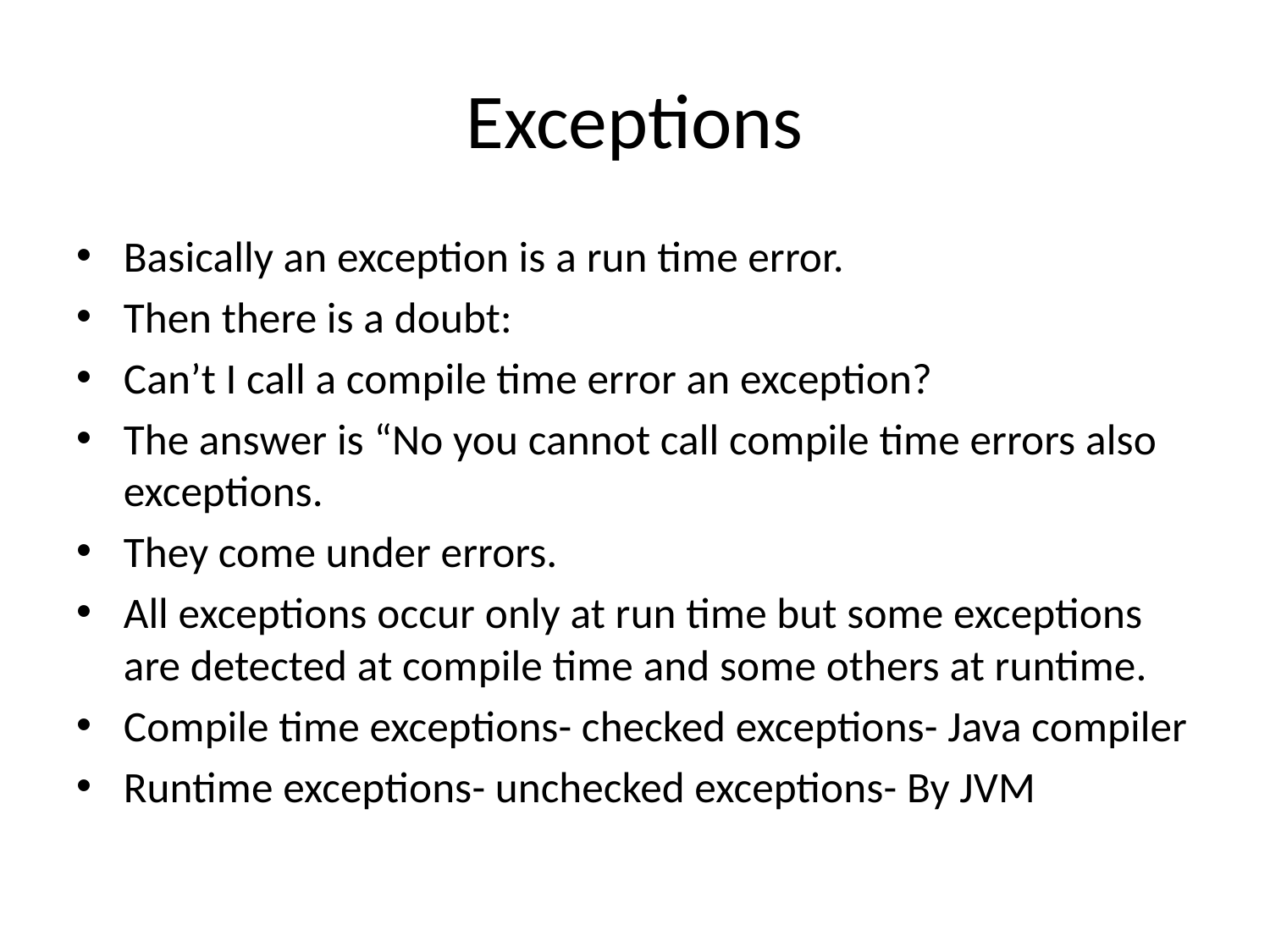

# Exceptions
Basically an exception is a run time error.
Then there is a doubt:
Can’t I call a compile time error an exception?
The answer is “No you cannot call compile time errors also exceptions.
They come under errors.
All exceptions occur only at run time but some exceptions are detected at compile time and some others at runtime.
Compile time exceptions- checked exceptions- Java compiler
Runtime exceptions- unchecked exceptions- By JVM